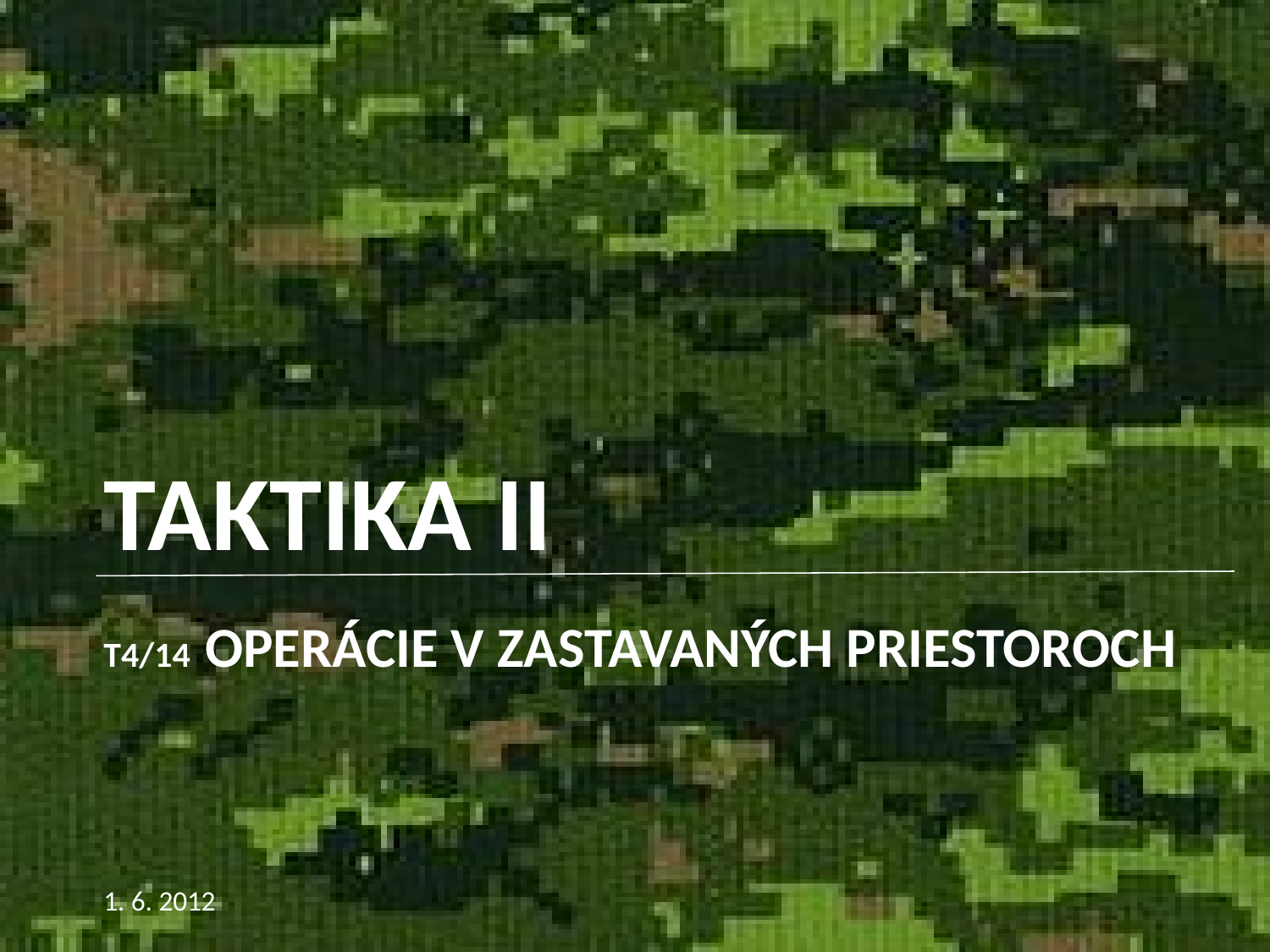

TAKTIKA II
# T4/14 OPERáCIE V ZASTAVANýCH PRIESTOROCH
1. 6. 2012